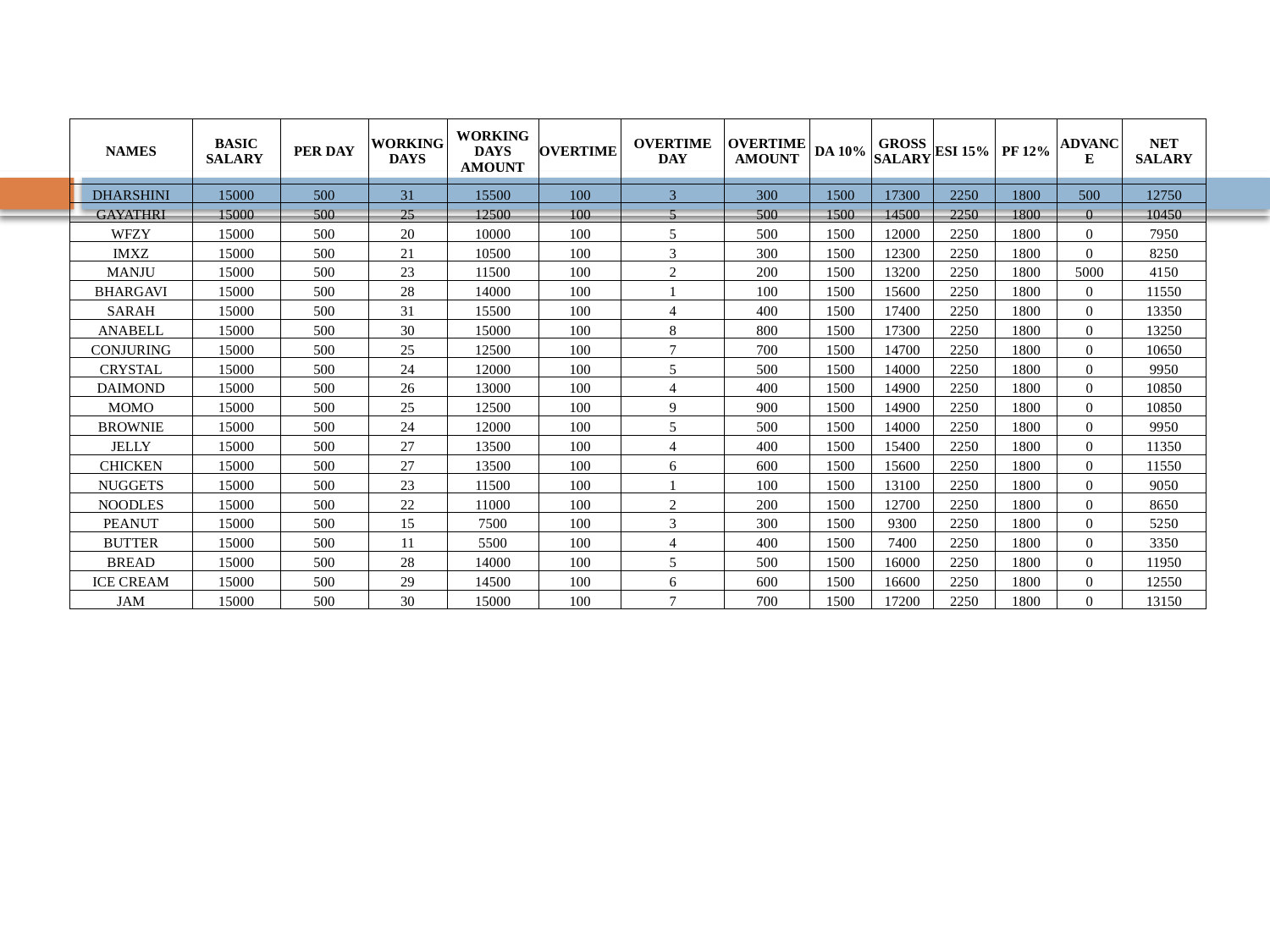

| NAMES | BASIC SALARY | PER DAY | WORKING DAYS | WORKING DAYS AMOUNT | OVERTIME | OVERTIME DAY | OVERTIME AMOUNT | DA 10% | GROSS SALARY | ESI 15% | PF 12% | ADVANCE | NET SALARY |
| --- | --- | --- | --- | --- | --- | --- | --- | --- | --- | --- | --- | --- | --- |
| DHARSHINI | 15000 | 500 | 31 | 15500 | 100 | 3 | 300 | 1500 | 17300 | 2250 | 1800 | 500 | 12750 |
| GAYATHRI | 15000 | 500 | 25 | 12500 | 100 | 5 | 500 | 1500 | 14500 | 2250 | 1800 | 0 | 10450 |
| WFZY | 15000 | 500 | 20 | 10000 | 100 | 5 | 500 | 1500 | 12000 | 2250 | 1800 | 0 | 7950 |
| IMXZ | 15000 | 500 | 21 | 10500 | 100 | 3 | 300 | 1500 | 12300 | 2250 | 1800 | 0 | 8250 |
| MANJU | 15000 | 500 | 23 | 11500 | 100 | 2 | 200 | 1500 | 13200 | 2250 | 1800 | 5000 | 4150 |
| BHARGAVI | 15000 | 500 | 28 | 14000 | 100 | 1 | 100 | 1500 | 15600 | 2250 | 1800 | 0 | 11550 |
| SARAH | 15000 | 500 | 31 | 15500 | 100 | 4 | 400 | 1500 | 17400 | 2250 | 1800 | 0 | 13350 |
| ANABELL | 15000 | 500 | 30 | 15000 | 100 | 8 | 800 | 1500 | 17300 | 2250 | 1800 | 0 | 13250 |
| CONJURING | 15000 | 500 | 25 | 12500 | 100 | 7 | 700 | 1500 | 14700 | 2250 | 1800 | 0 | 10650 |
| CRYSTAL | 15000 | 500 | 24 | 12000 | 100 | 5 | 500 | 1500 | 14000 | 2250 | 1800 | 0 | 9950 |
| DAIMOND | 15000 | 500 | 26 | 13000 | 100 | 4 | 400 | 1500 | 14900 | 2250 | 1800 | 0 | 10850 |
| MOMO | 15000 | 500 | 25 | 12500 | 100 | 9 | 900 | 1500 | 14900 | 2250 | 1800 | 0 | 10850 |
| BROWNIE | 15000 | 500 | 24 | 12000 | 100 | 5 | 500 | 1500 | 14000 | 2250 | 1800 | 0 | 9950 |
| JELLY | 15000 | 500 | 27 | 13500 | 100 | 4 | 400 | 1500 | 15400 | 2250 | 1800 | 0 | 11350 |
| CHICKEN | 15000 | 500 | 27 | 13500 | 100 | 6 | 600 | 1500 | 15600 | 2250 | 1800 | 0 | 11550 |
| NUGGETS | 15000 | 500 | 23 | 11500 | 100 | 1 | 100 | 1500 | 13100 | 2250 | 1800 | 0 | 9050 |
| NOODLES | 15000 | 500 | 22 | 11000 | 100 | 2 | 200 | 1500 | 12700 | 2250 | 1800 | 0 | 8650 |
| PEANUT | 15000 | 500 | 15 | 7500 | 100 | 3 | 300 | 1500 | 9300 | 2250 | 1800 | 0 | 5250 |
| BUTTER | 15000 | 500 | 11 | 5500 | 100 | 4 | 400 | 1500 | 7400 | 2250 | 1800 | 0 | 3350 |
| BREAD | 15000 | 500 | 28 | 14000 | 100 | 5 | 500 | 1500 | 16000 | 2250 | 1800 | 0 | 11950 |
| ICE CREAM | 15000 | 500 | 29 | 14500 | 100 | 6 | 600 | 1500 | 16600 | 2250 | 1800 | 0 | 12550 |
| JAM | 15000 | 500 | 30 | 15000 | 100 | 7 | 700 | 1500 | 17200 | 2250 | 1800 | 0 | 13150 |